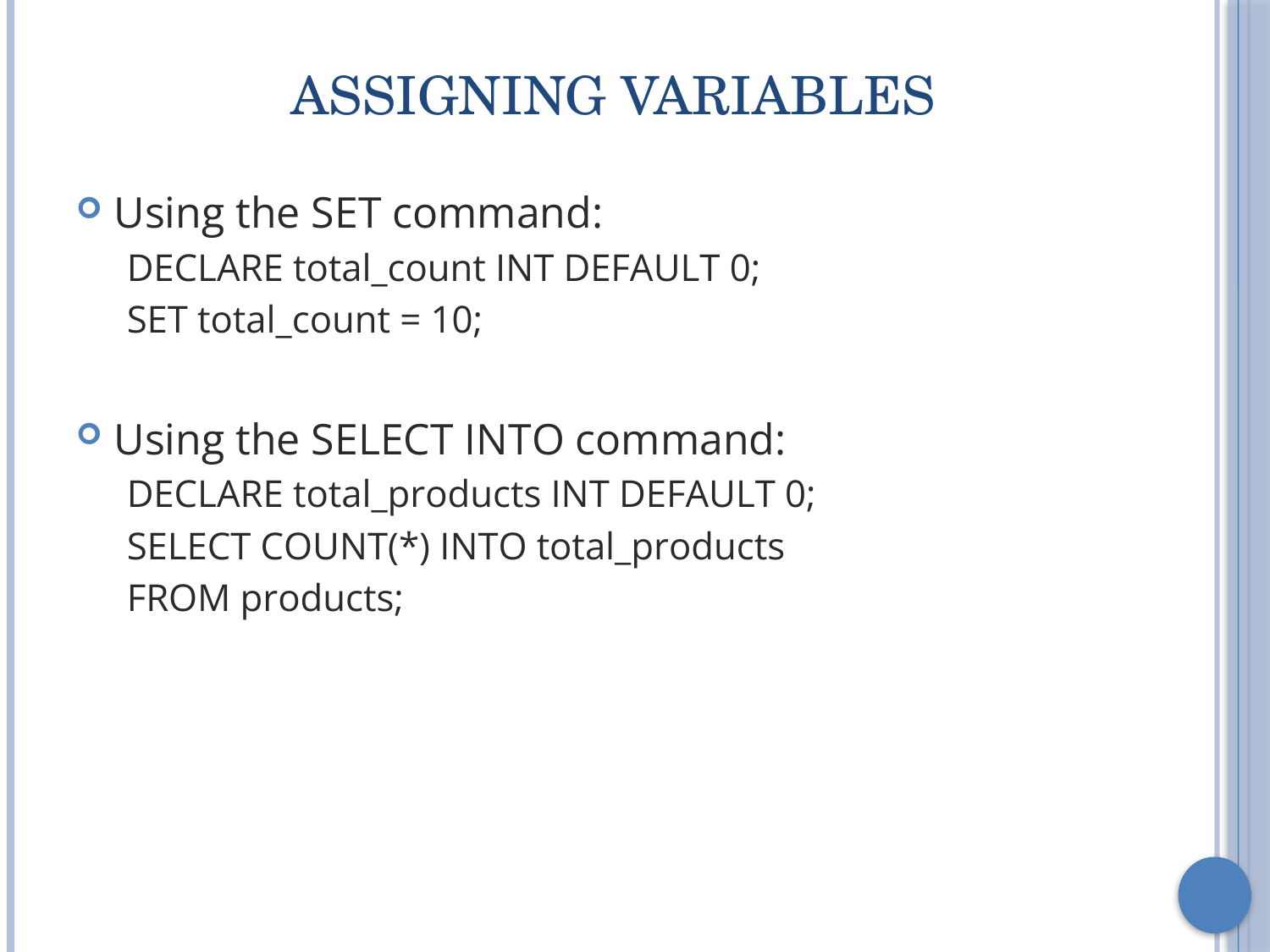

# Assigning Variables
Using the SET command:
DECLARE total_count INT DEFAULT 0;
SET total_count = 10;

Using the SELECT INTO command:
DECLARE total_products INT DEFAULT 0;
SELECT COUNT(*) INTO total_products
FROM products;